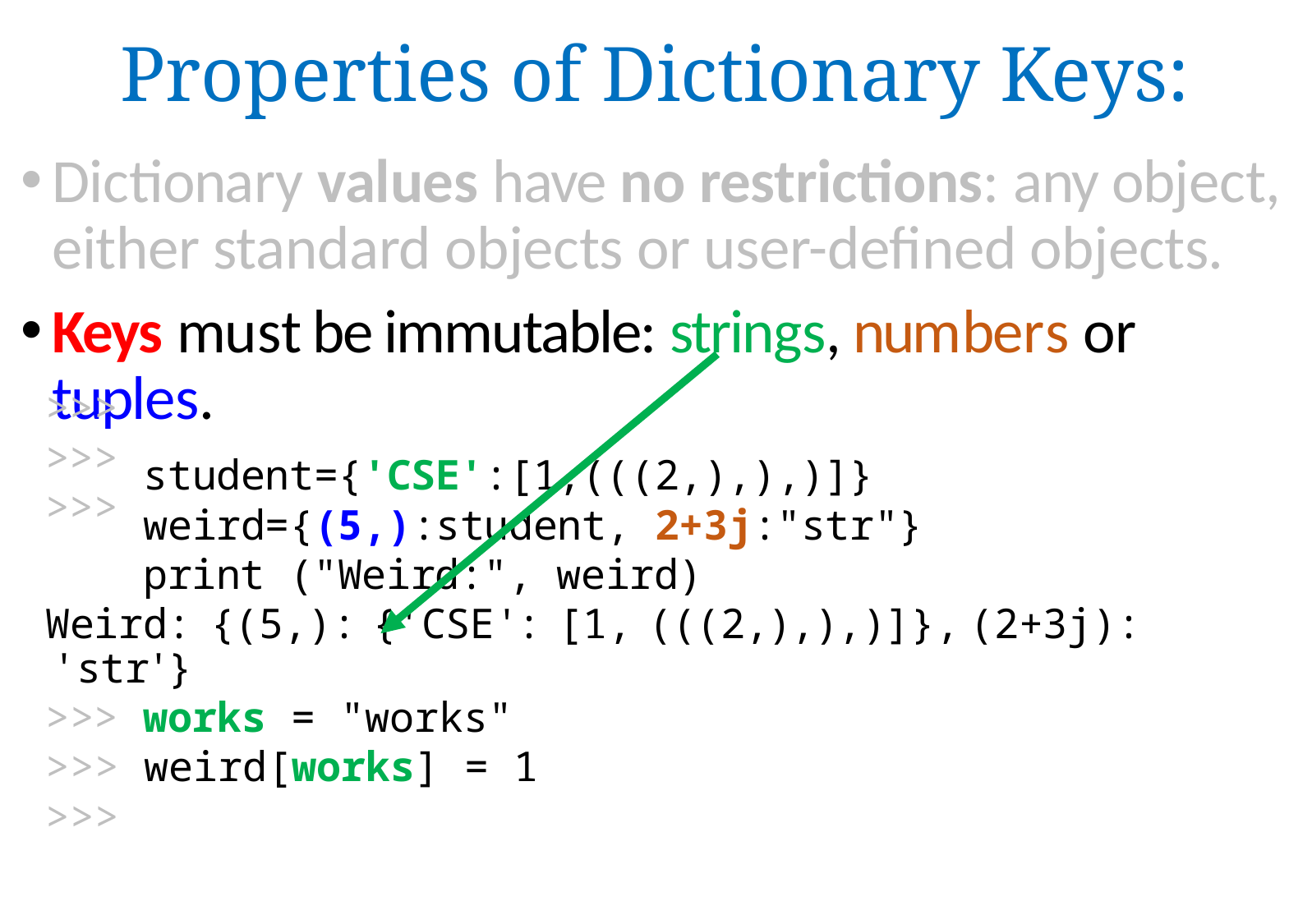

Properties of Dictionary Keys:
Dictionary values have no restrictions: any object, either standard objects or user-defined objects.
Keys must be immutable: strings, numbers or tuples.
 >>> student={'CSE':[1,(((2,),),)]}
 >>> weird={(5,):student, 2+3j:"str"}
 >>> print ("Weird:", weird)
 Weird: {(5,): {'CSE': [1, (((2,),),)]}, (2+3j): 'str'}
 >>> works = "works"
 >>> weird[works] = 1
 >>>

>>>
>>>
>>>